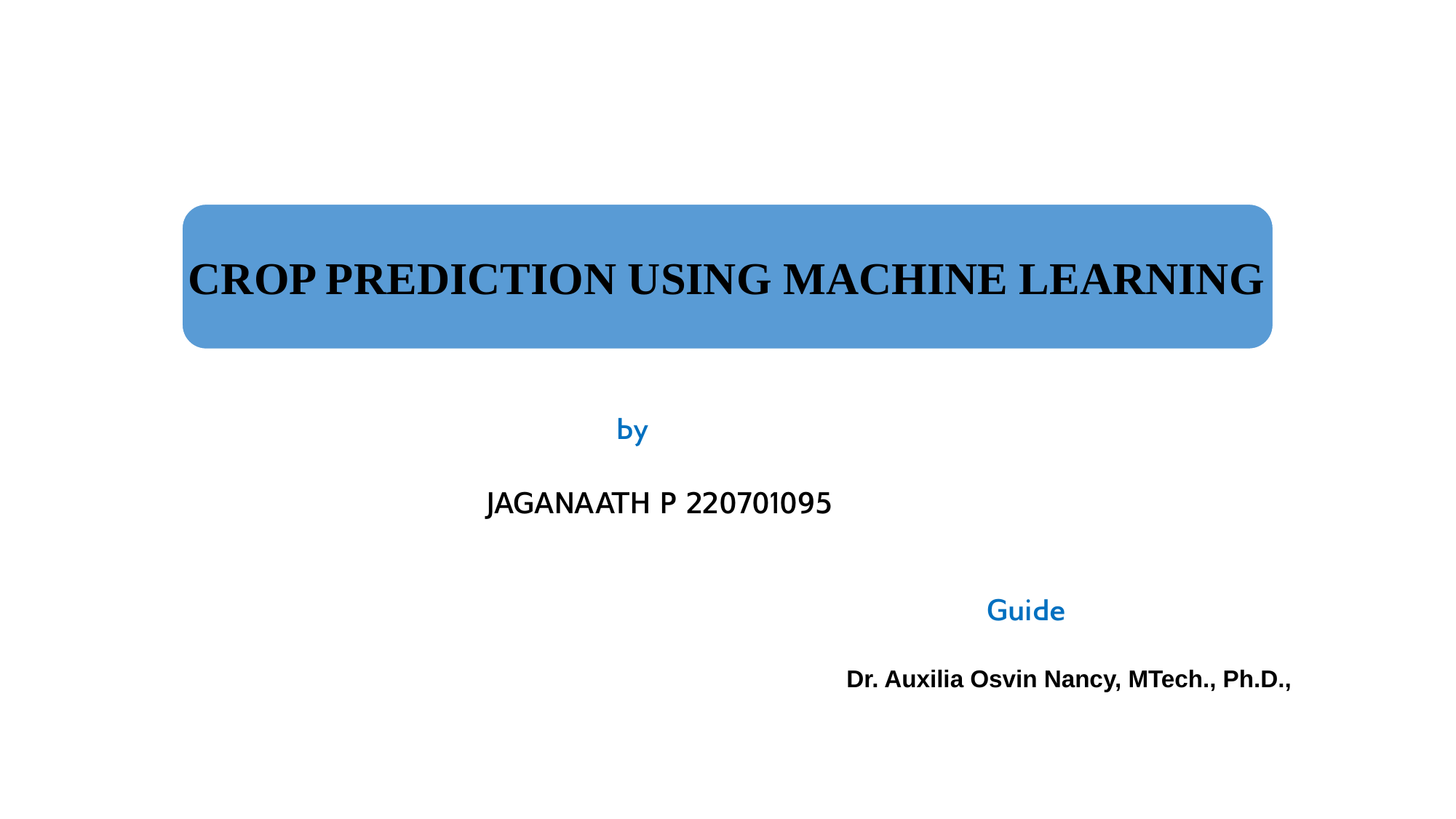

CROP PREDICTION USING MACHINE LEARNING
		 by

          JAGANAATH P 220701095
	    Guide

Dr. Auxilia Osvin Nancy, MTech., Ph.D.,